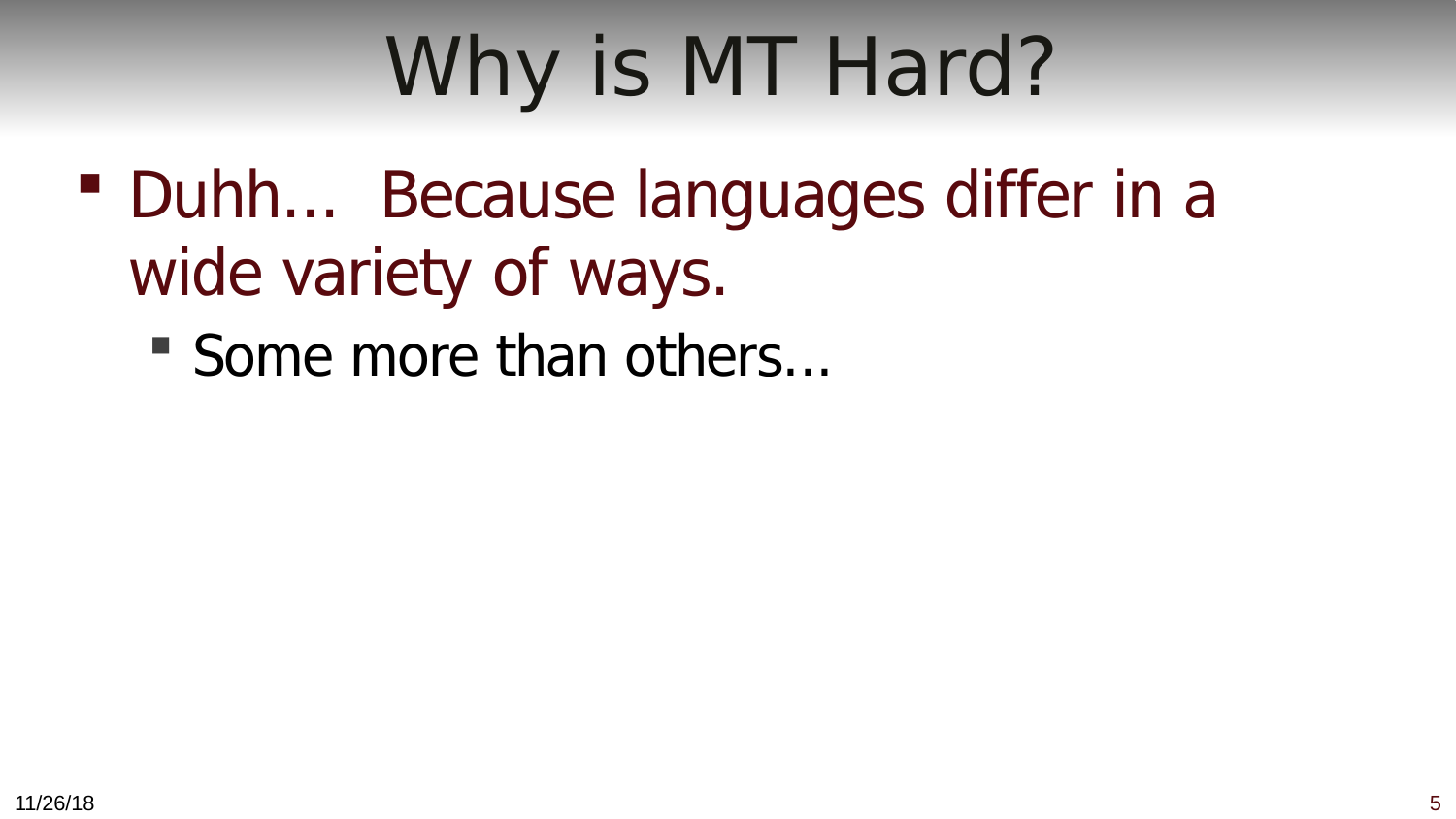

# Why is MT Hard?
Duhh...  Because languages differ in a wide variety of ways.
Some more than others...
11/26/18
5